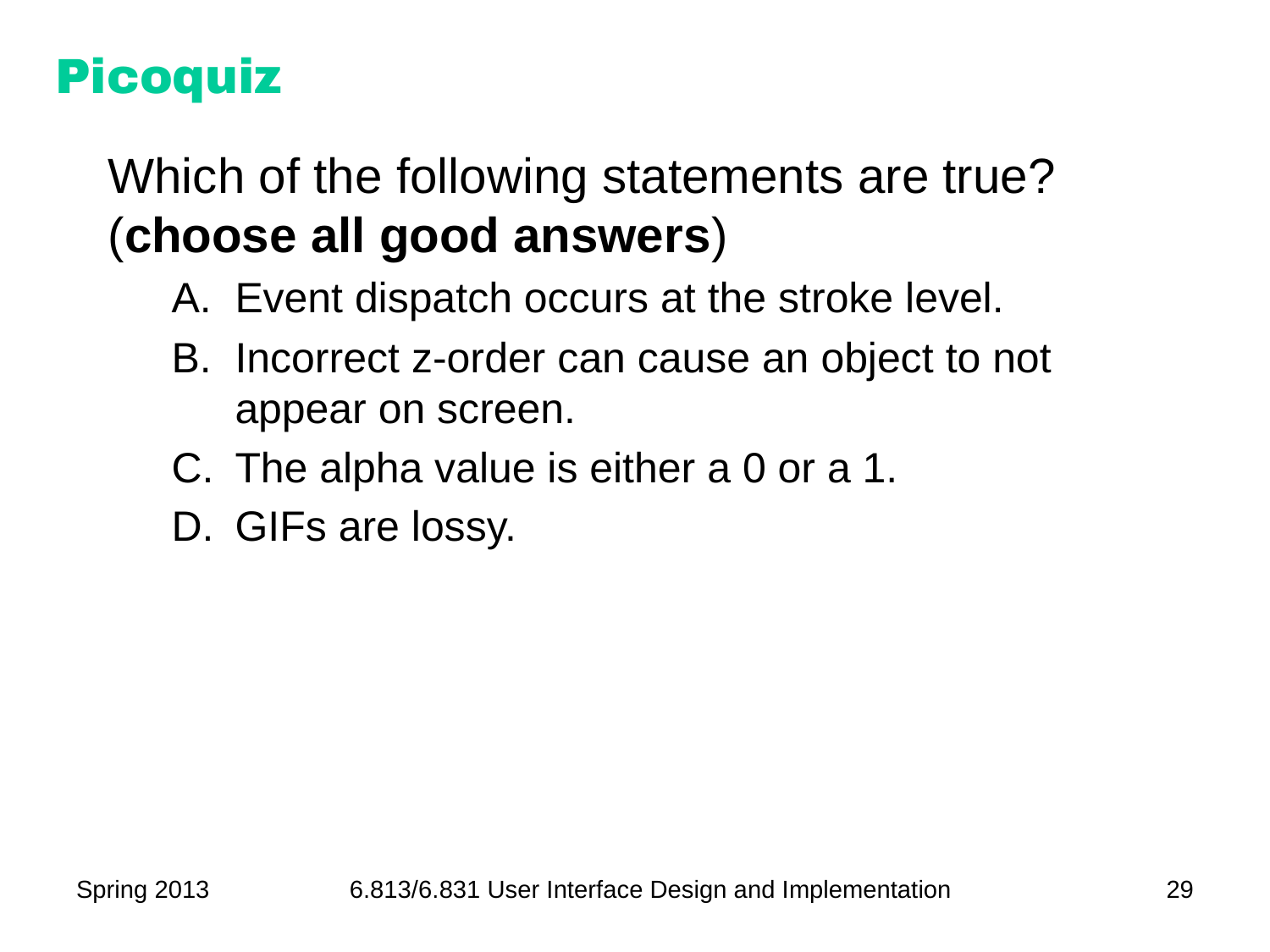

# Picoquiz
Which of the following statements are true? (choose all good answers)
Event dispatch occurs at the stroke level.
Incorrect z-order can cause an object to not appear on screen.
The alpha value is either a 0 or a 1.
GIFs are lossy.

Spring 2013
6.813/6.831 User Interface Design and Implementation
29